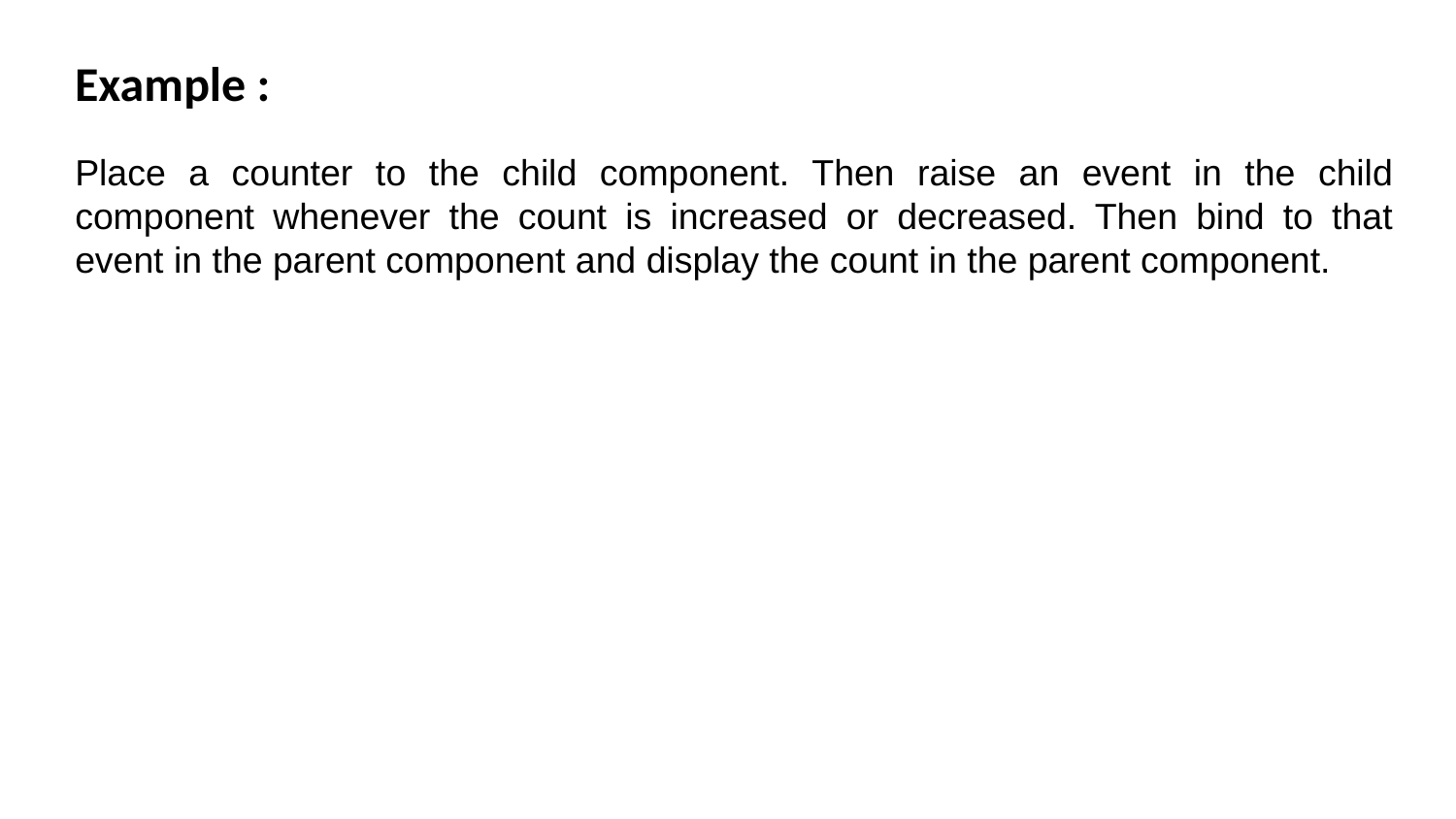

Example :
Place a counter to the child component. Then raise an event in the child component whenever the count is increased or decreased. Then bind to that event in the parent component and display the count in the parent component.